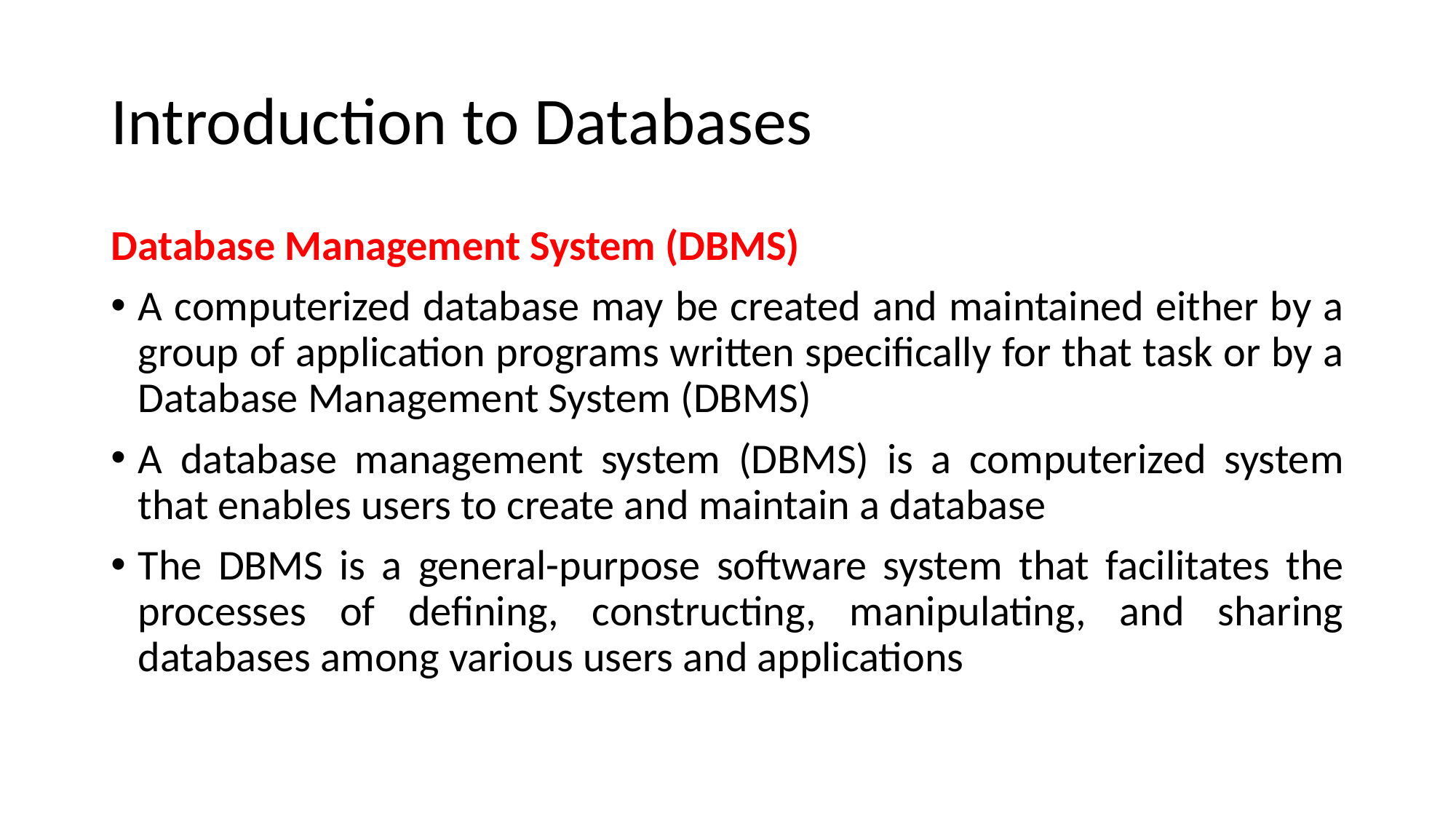

# Introduction to Databases
Database Management System (DBMS)
A computerized database may be created and maintained either by a group of application programs written specifically for that task or by a Database Management System (DBMS)
A database management system (DBMS) is a computerized system that enables users to create and maintain a database
The DBMS is a general-purpose software system that facilitates the processes of defining, constructing, manipulating, and sharing databases among various users and applications